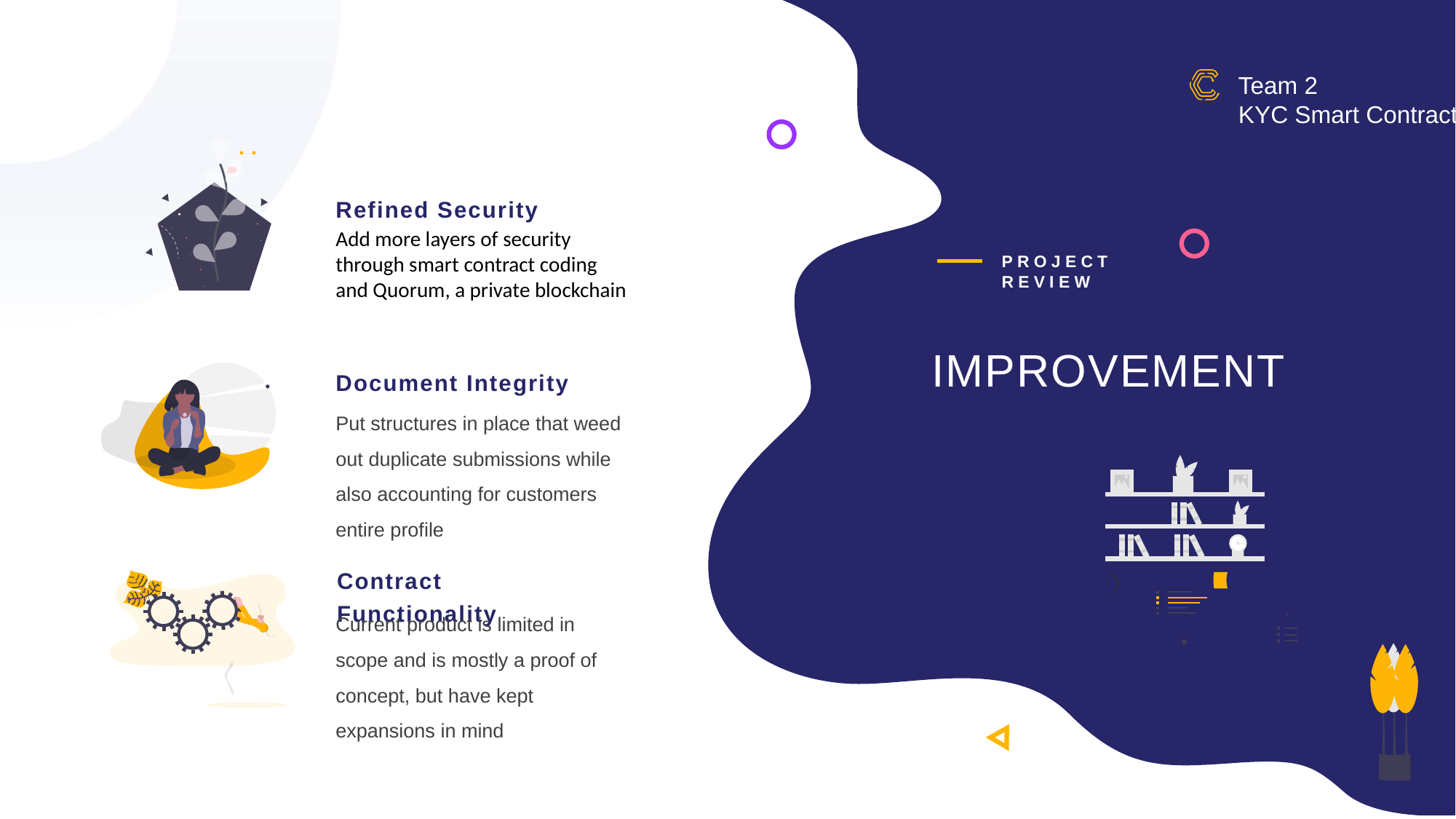

Team 2
KYC Smart Contract

Refined Security

Add more layers of security through smart contract coding and Quorum, a private blockchain

PROJECT REVIEW
IMPROVEMENT
Document Integrity

Put structures in place that weed out duplicate submissions while also accounting for customers entire profile

Contract Functionality

Current product is limited in scope and is mostly a proof of concept, but have kept expansions in mind